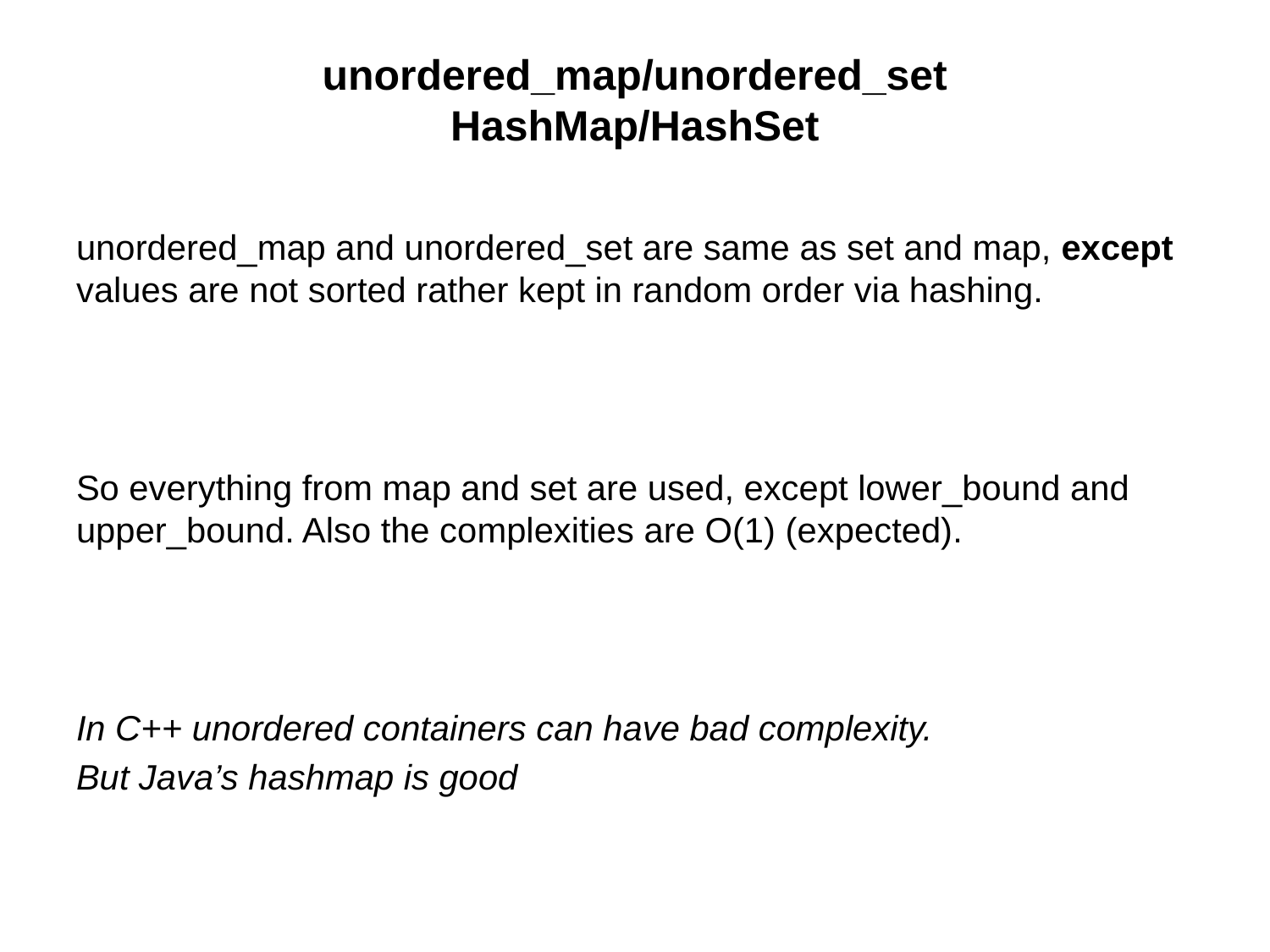

# unordered_map/unordered_set HashMap/HashSet

unordered_map and unordered_set are same as set and map, except values are not sorted rather kept in random order via hashing.

So everything from map and set are used, except lower_bound and upper_bound. Also the complexities are O(1) (expected).

In C++ unordered containers can have bad complexity.
But Java’s hashmap is good